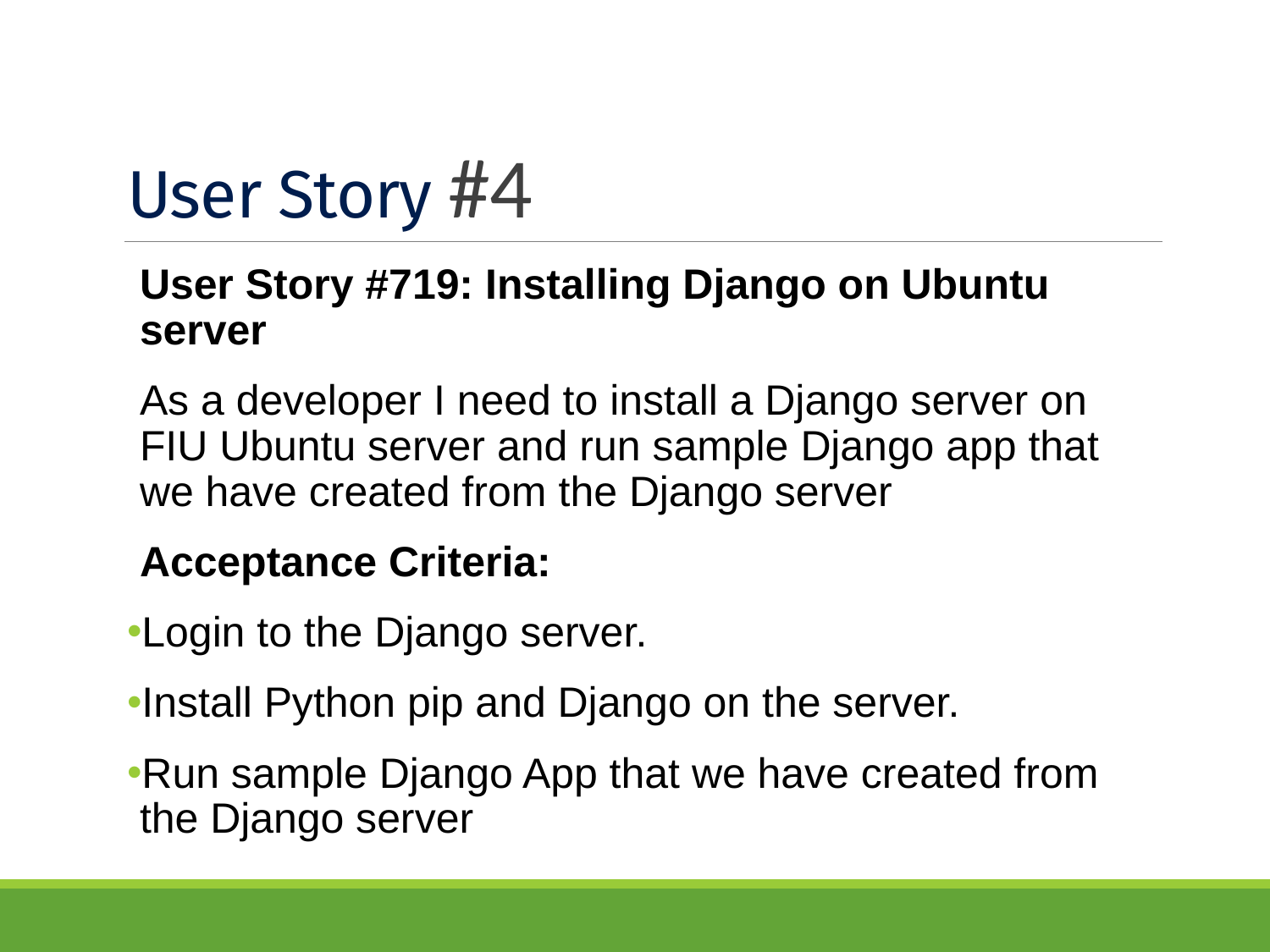

# User Story #4
User Story #719: Installing Django on Ubuntu server
As a developer I need to install a Django server on FIU Ubuntu server and run sample Django app that we have created from the Django server
Acceptance Criteria:
Login to the Django server.
Install Python pip and Django on the server.
Run sample Django App that we have created from the Django server